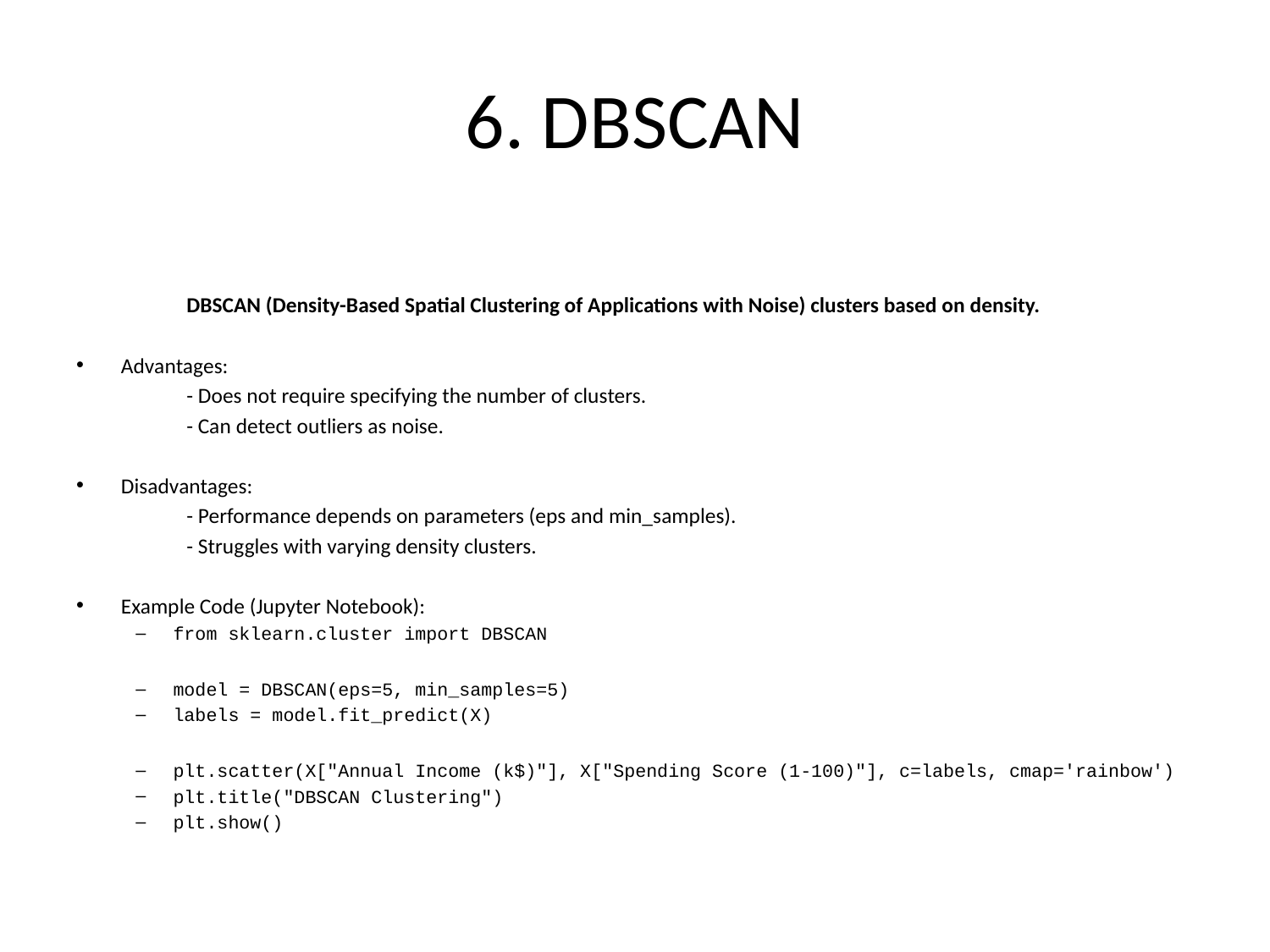

# 6. DBSCAN

	DBSCAN (Density-Based Spatial Clustering of Applications with Noise) clusters based on density.

Advantages:
	- Does not require specifying the number of clusters.
	- Can detect outliers as noise.

Disadvantages:
	- Performance depends on parameters (eps and min_samples).
	- Struggles with varying density clusters.

Example Code (Jupyter Notebook):
from sklearn.cluster import DBSCAN

model = DBSCAN(eps=5, min_samples=5)
labels = model.fit_predict(X)

plt.scatter(X["Annual Income (k$)"], X["Spending Score (1-100)"], c=labels, cmap='rainbow')
plt.title("DBSCAN Clustering")
plt.show()